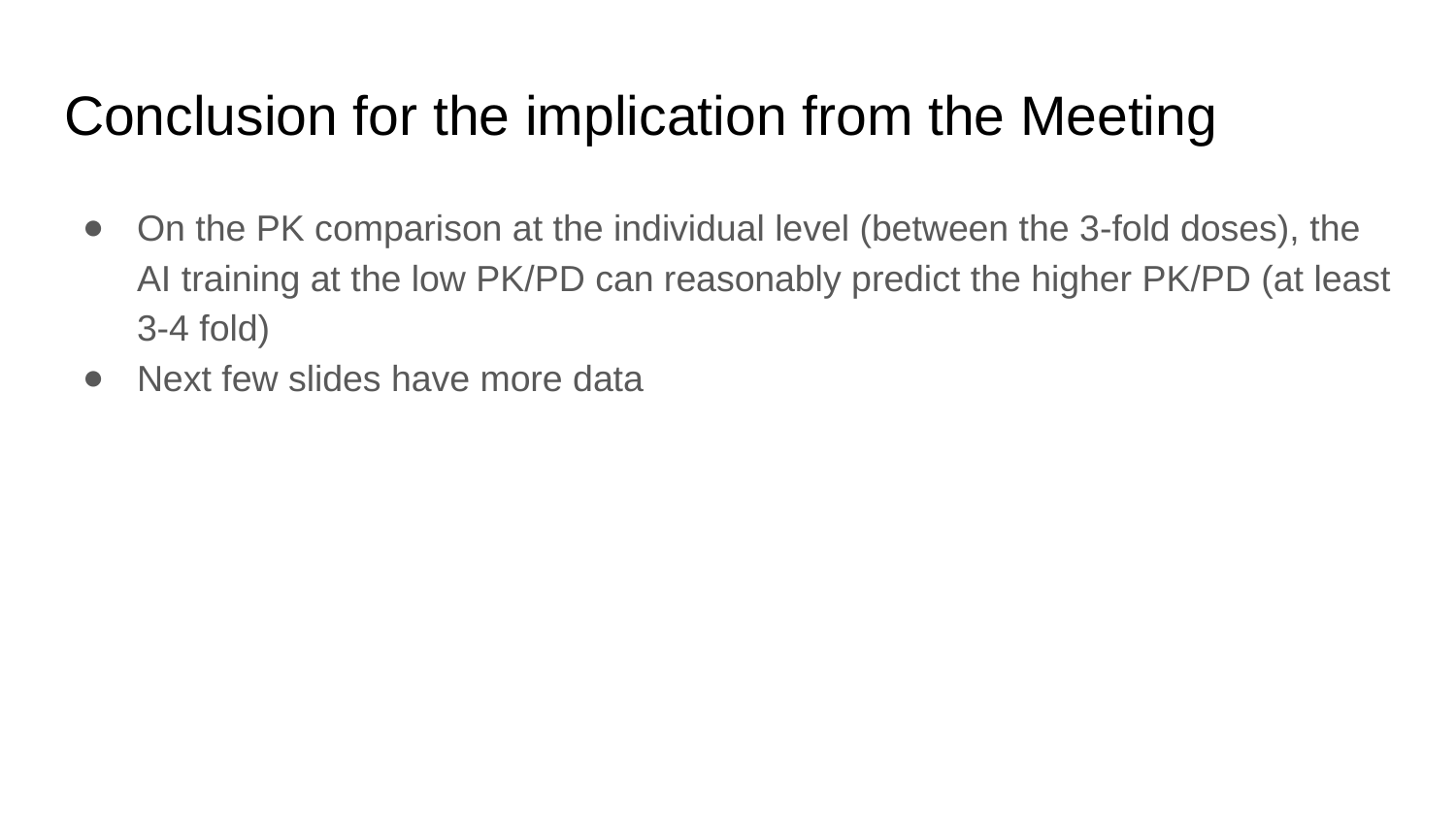

# Conclusion for the implication from the Meeting
On the PK comparison at the individual level (between the 3-fold doses), the AI training at the low PK/PD can reasonably predict the higher PK/PD (at least 3-4 fold)
Next few slides have more data